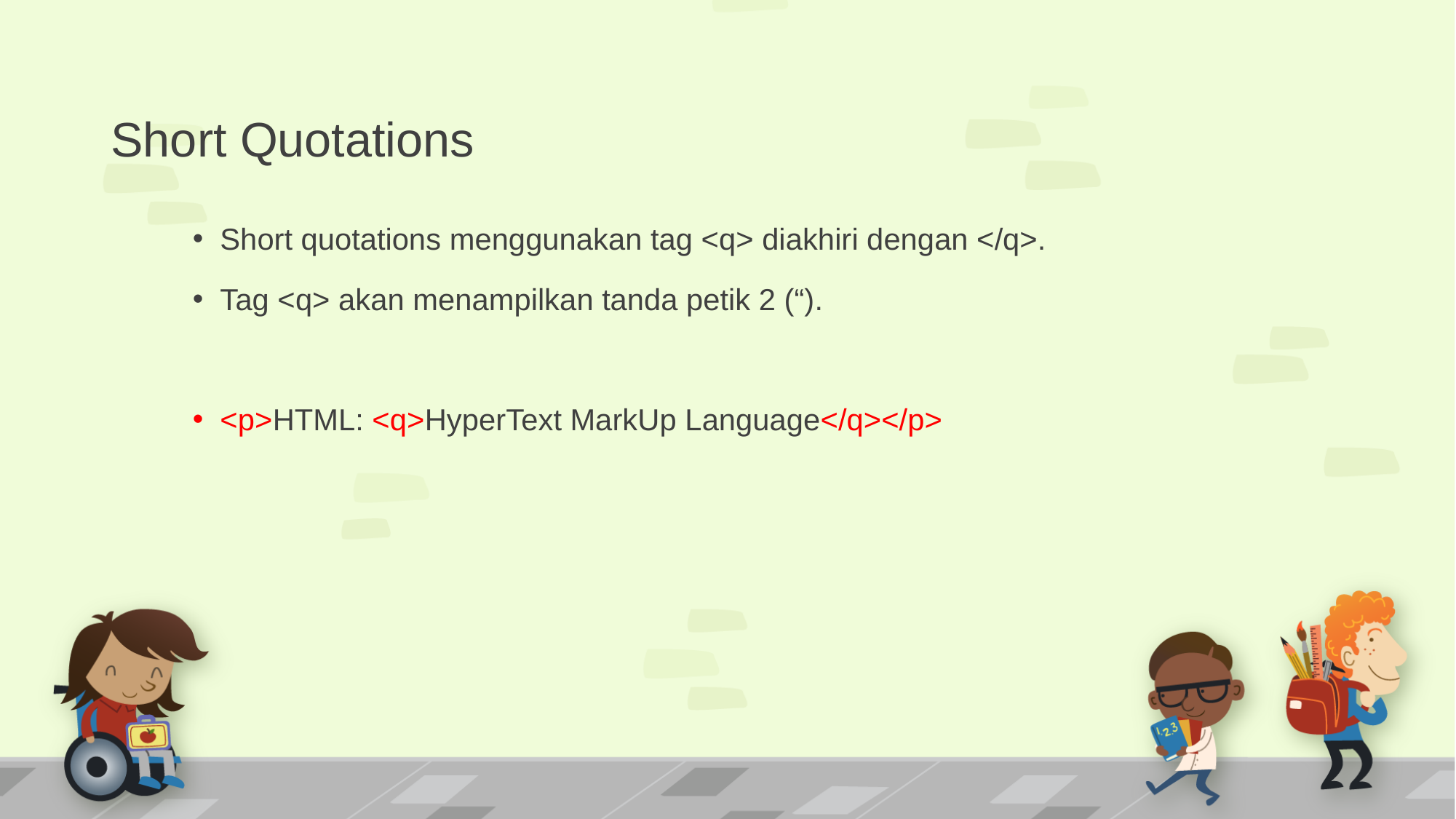

# Short Quotations
Short quotations menggunakan tag <q> diakhiri dengan </q>.
Tag <q> akan menampilkan tanda petik 2 (“).

<p>HTML: <q>HyperText MarkUp Language</q></p>